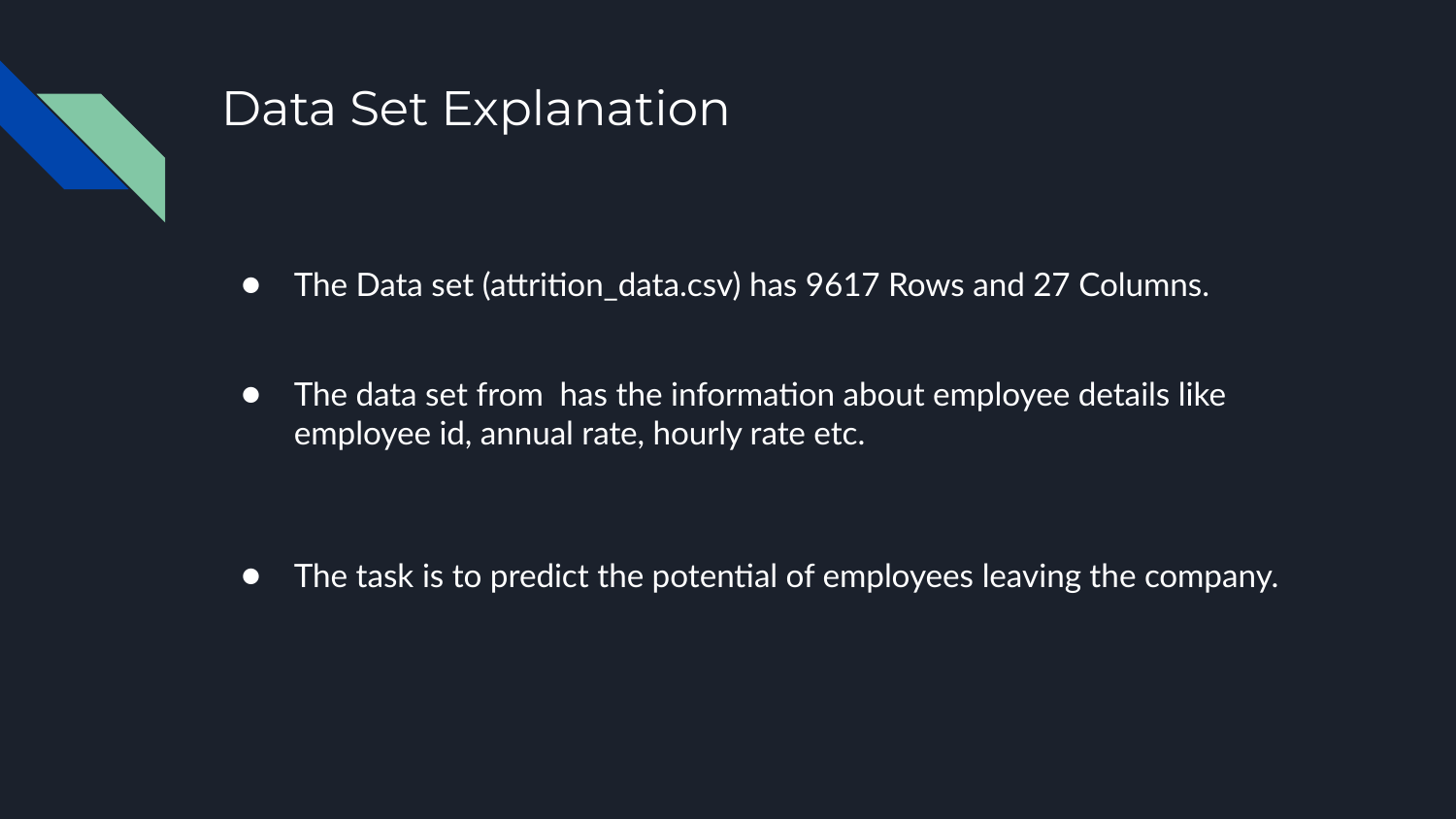

# Data Set Explanation
The Data set (attrition_data.csv) has 9617 Rows and 27 Columns.

The data set from  has the information about employee details like employee id, annual rate, hourly rate etc.

The task is to predict the potential of employees leaving the company.